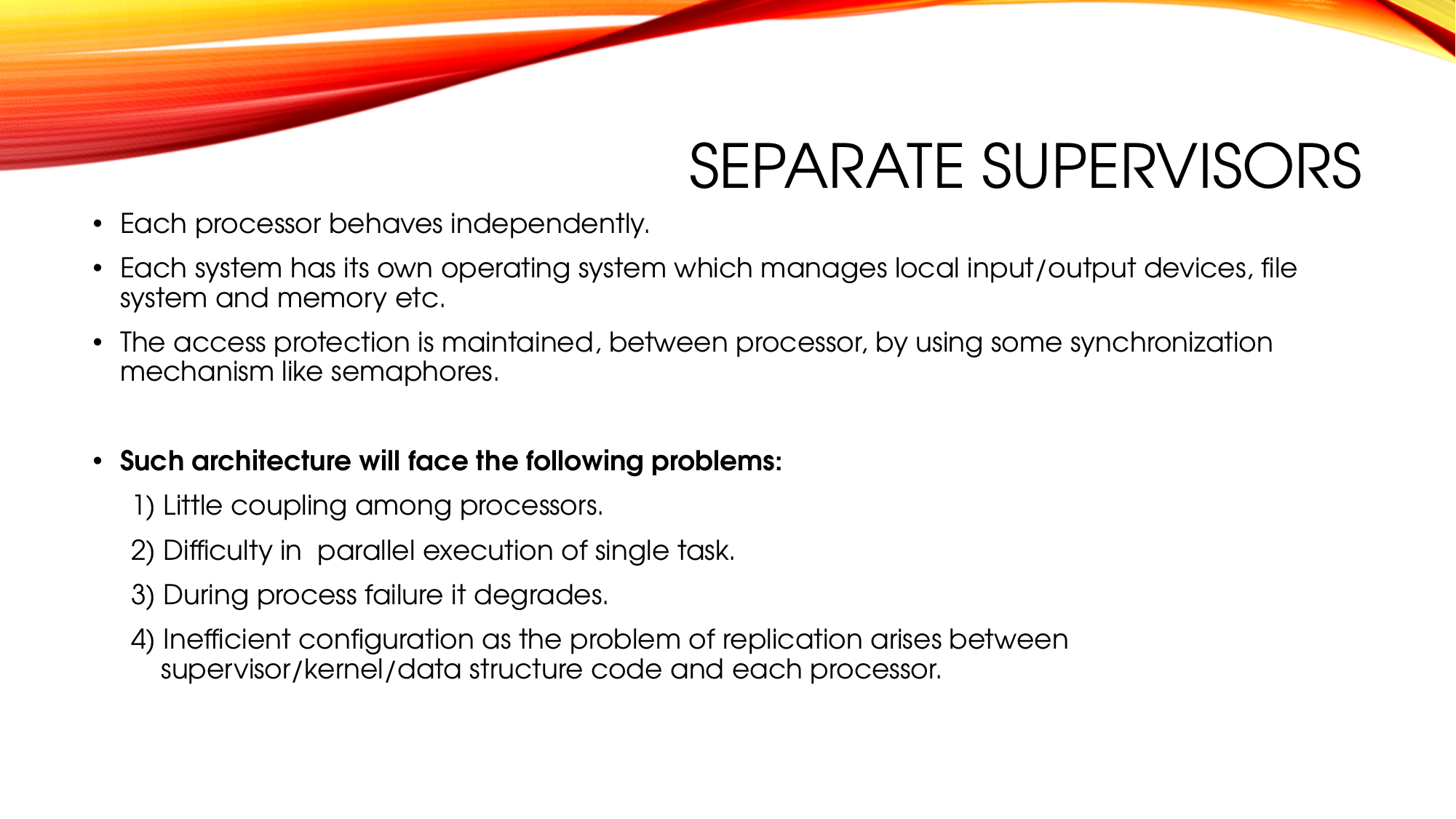

# Separate Supervisors
Each processor behaves independently.
Each system has its own operating system which manages local input/output devices, file system and memory etc.
The access protection is maintained, between processor, by using some synchronization mechanism like semaphores.

Such architecture will face the following problems:
     1) Little coupling among processors.
     2) Difficulty in  parallel execution of single task.
     3) During process failure it degrades.
     4) Inefficient configuration as the problem of replication arises between
         supervisor/kernel/data structure code and each processor.